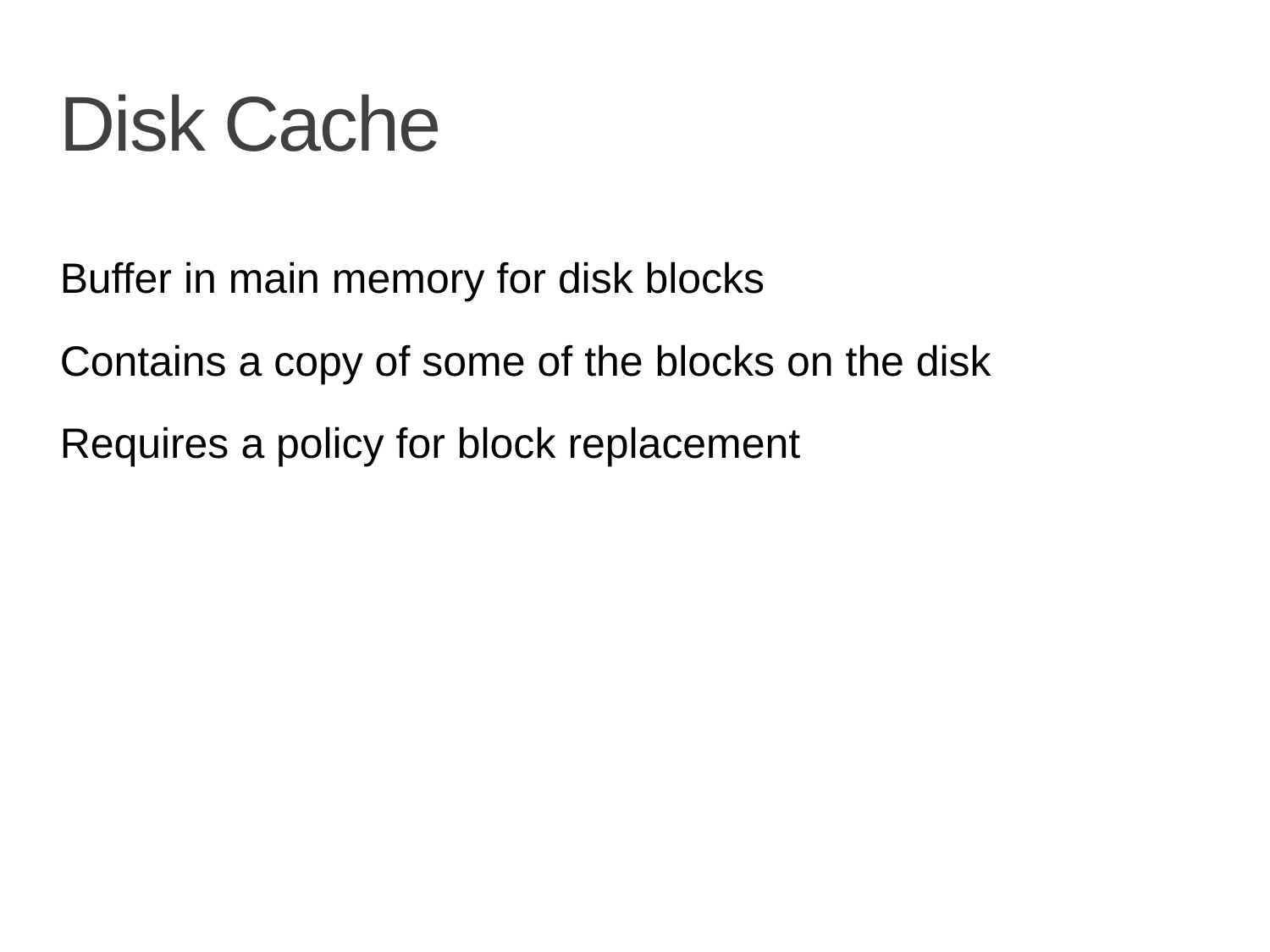

# Disk Cache
Buffer in main memory for disk blocks
Contains a copy of some of the blocks on the disk
Requires a policy for block replacement